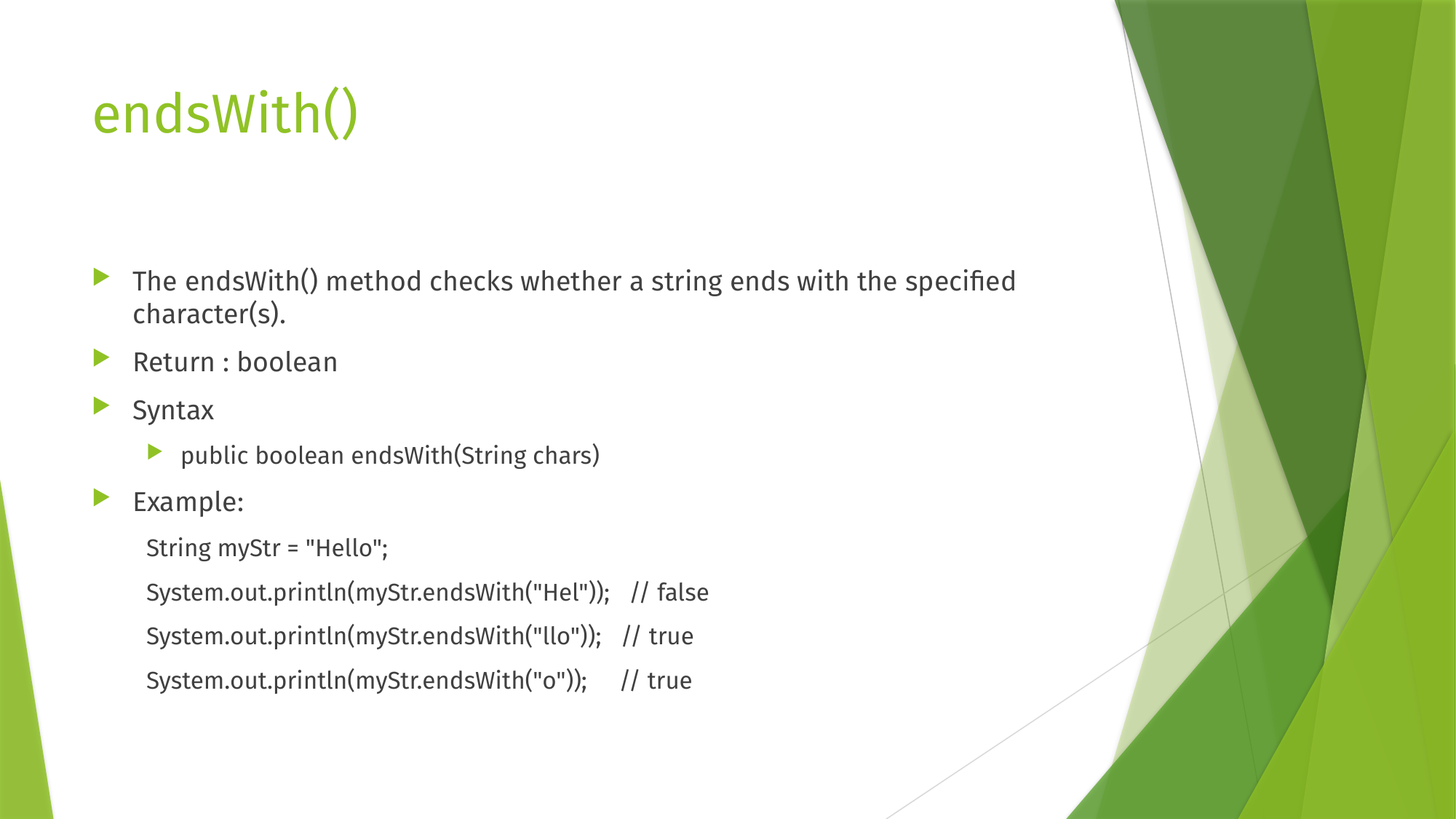

# endsWith()
The endsWith() method checks whether a string ends with the specified character(s).
Return : boolean
Syntax
public boolean endsWith(String chars)
Example:
String myStr = "Hello";
System.out.println(myStr.endsWith("Hel"));   // false
System.out.println(myStr.endsWith("llo"));   // true
System.out.println(myStr.endsWith("o"));     // true